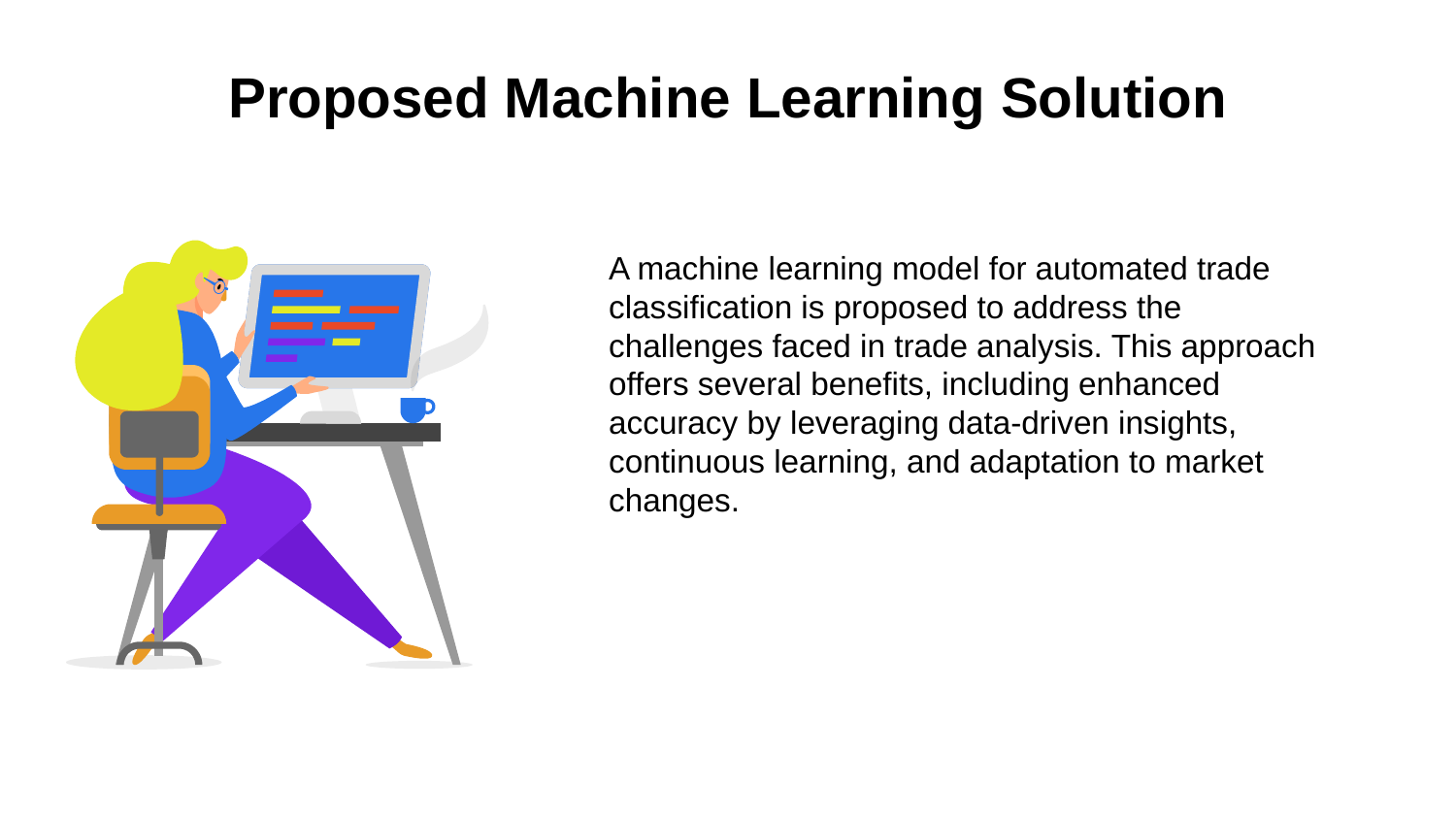

# Proposed Machine Learning Solution

A machine learning model for automated trade classification is proposed to address the challenges faced in trade analysis. This approach offers several benefits, including enhanced accuracy by leveraging data-driven insights, continuous learning, and adaptation to market changes.